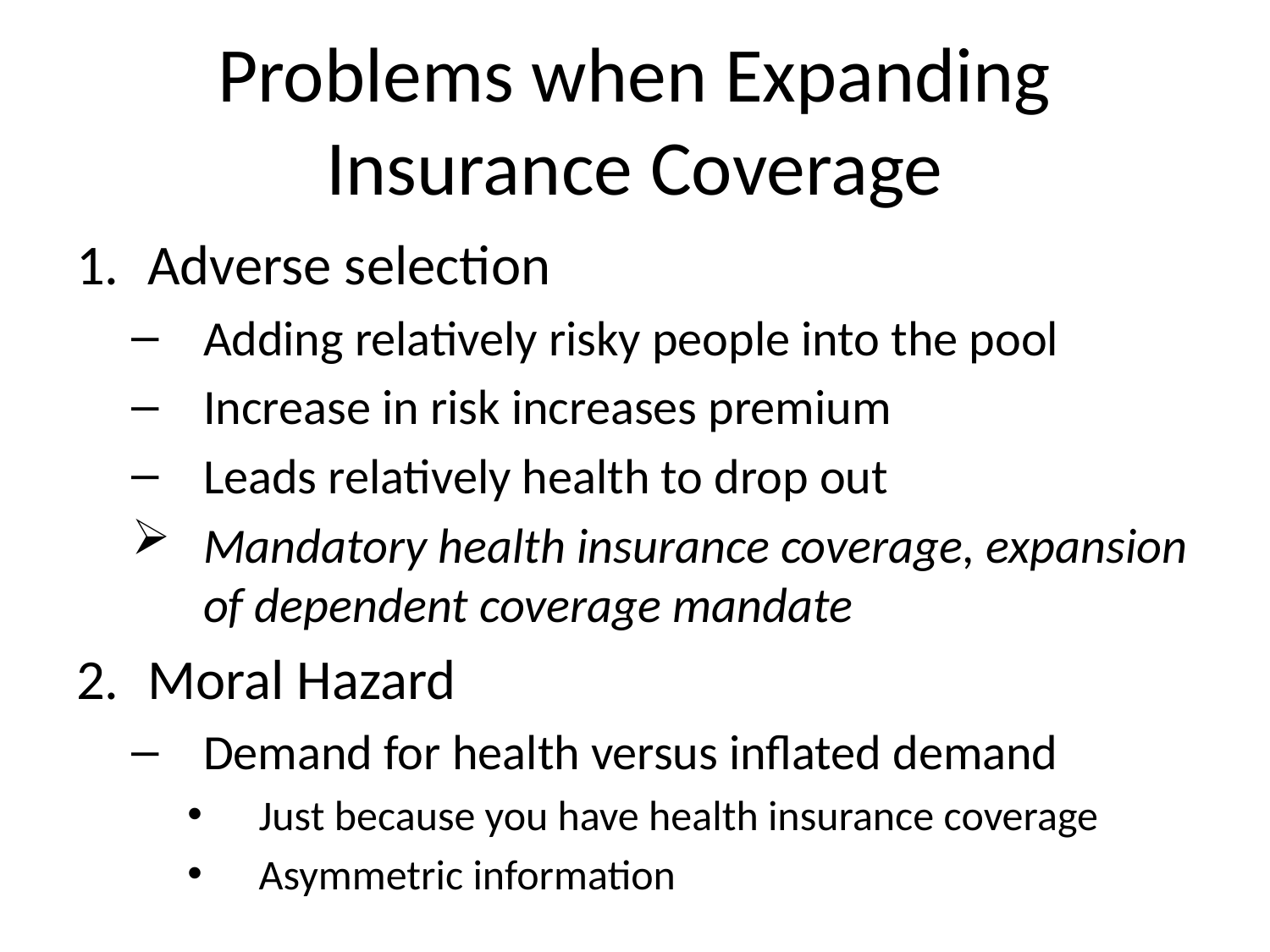

# Problems when Expanding Insurance Coverage
Adverse selection
Adding relatively risky people into the pool
Increase in risk increases premium
Leads relatively health to drop out
Mandatory health insurance coverage, expansion of dependent coverage mandate
Moral Hazard
Demand for health versus inflated demand
Just because you have health insurance coverage
Asymmetric information